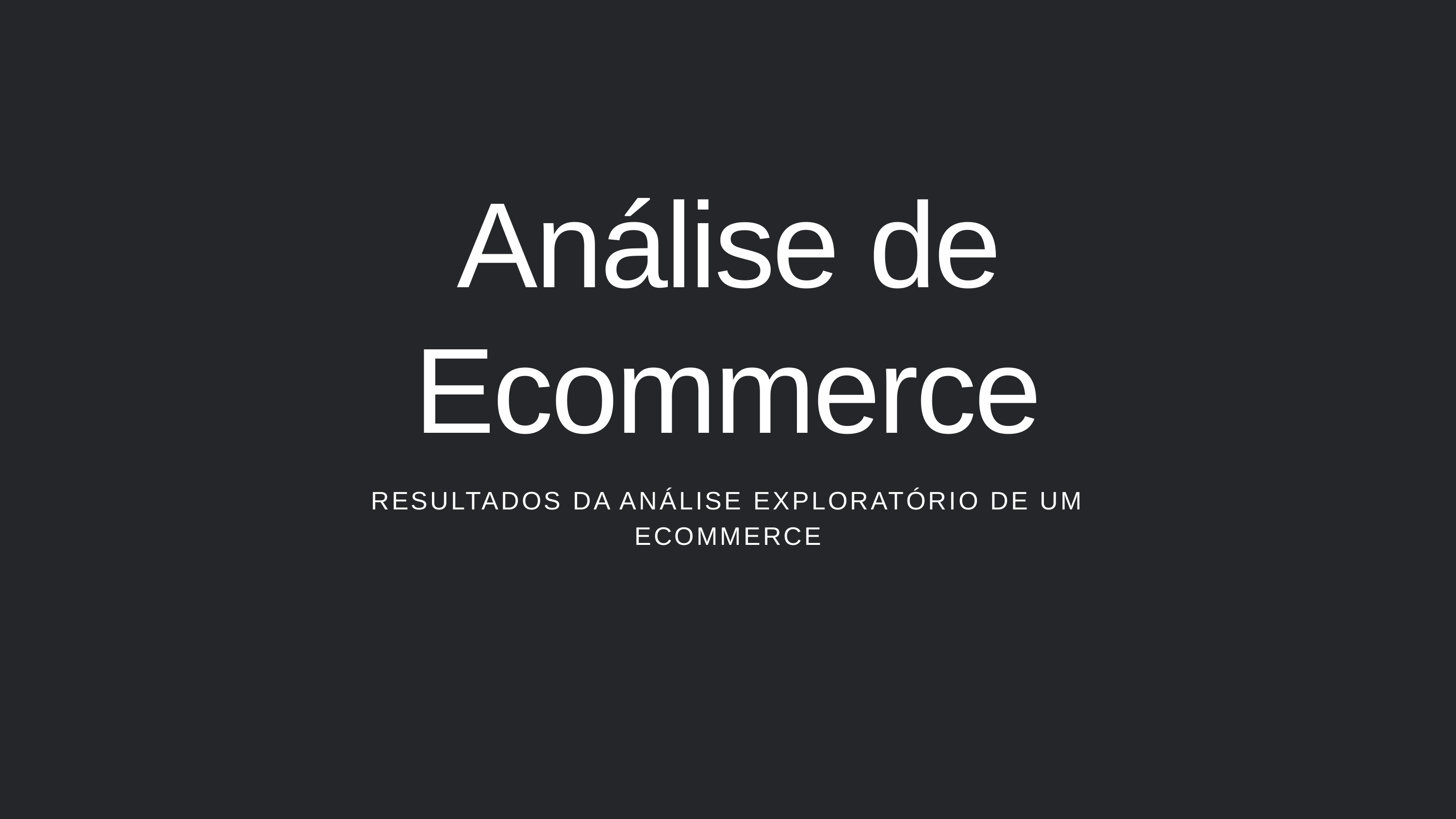

Análise de Ecommerce
RESULTADOS DA ANÁLISE EXPLORATÓRIO DE UM ECOMMERCE